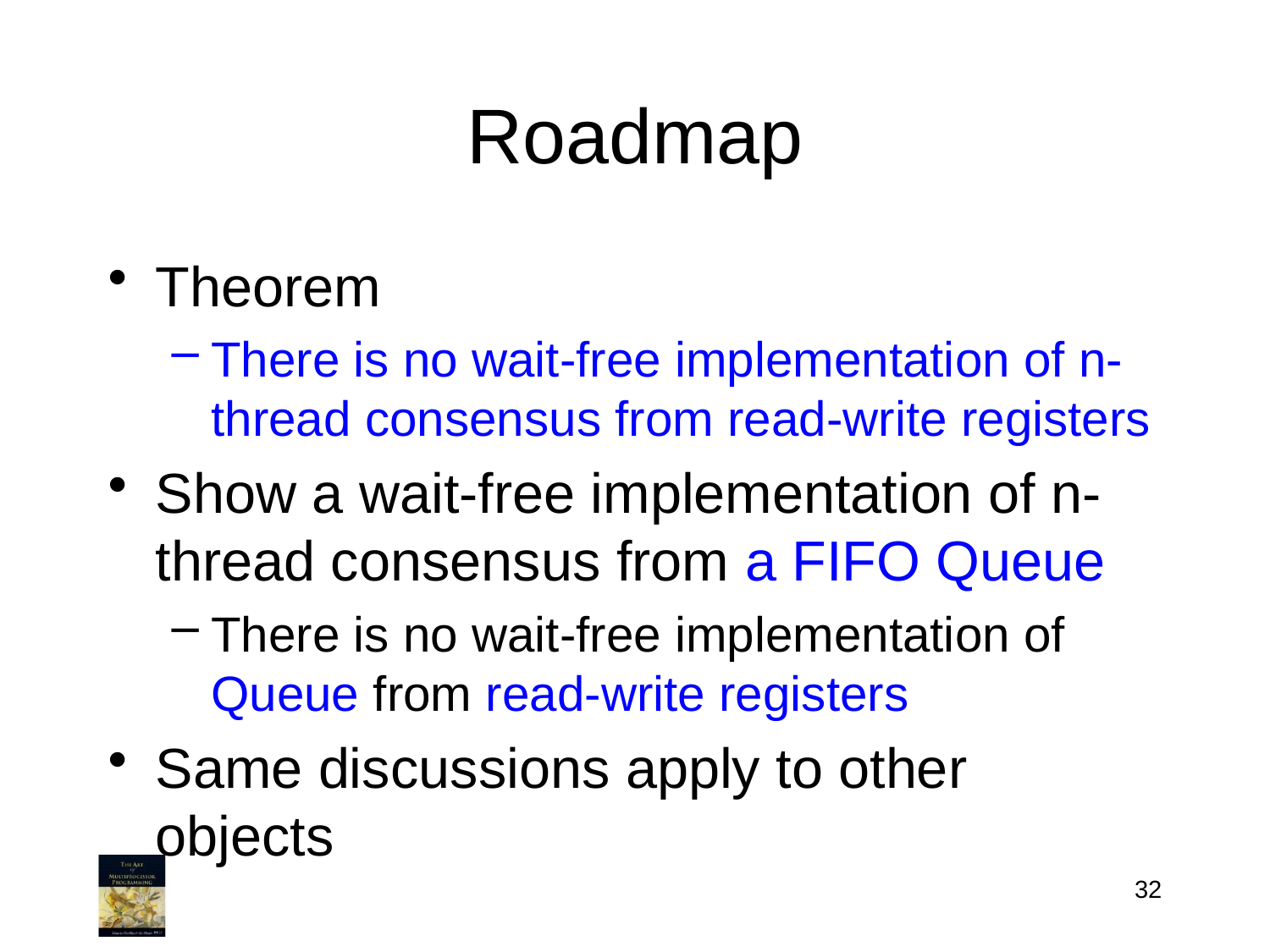

# Roadmap
Theorem
There is no wait-free implementation of n-thread consensus from read-write registers
Show a wait-free implementation of n-thread consensus from a FIFO Queue
There is no wait-free implementation of Queue from read-write registers
Same discussions apply to other objects
32